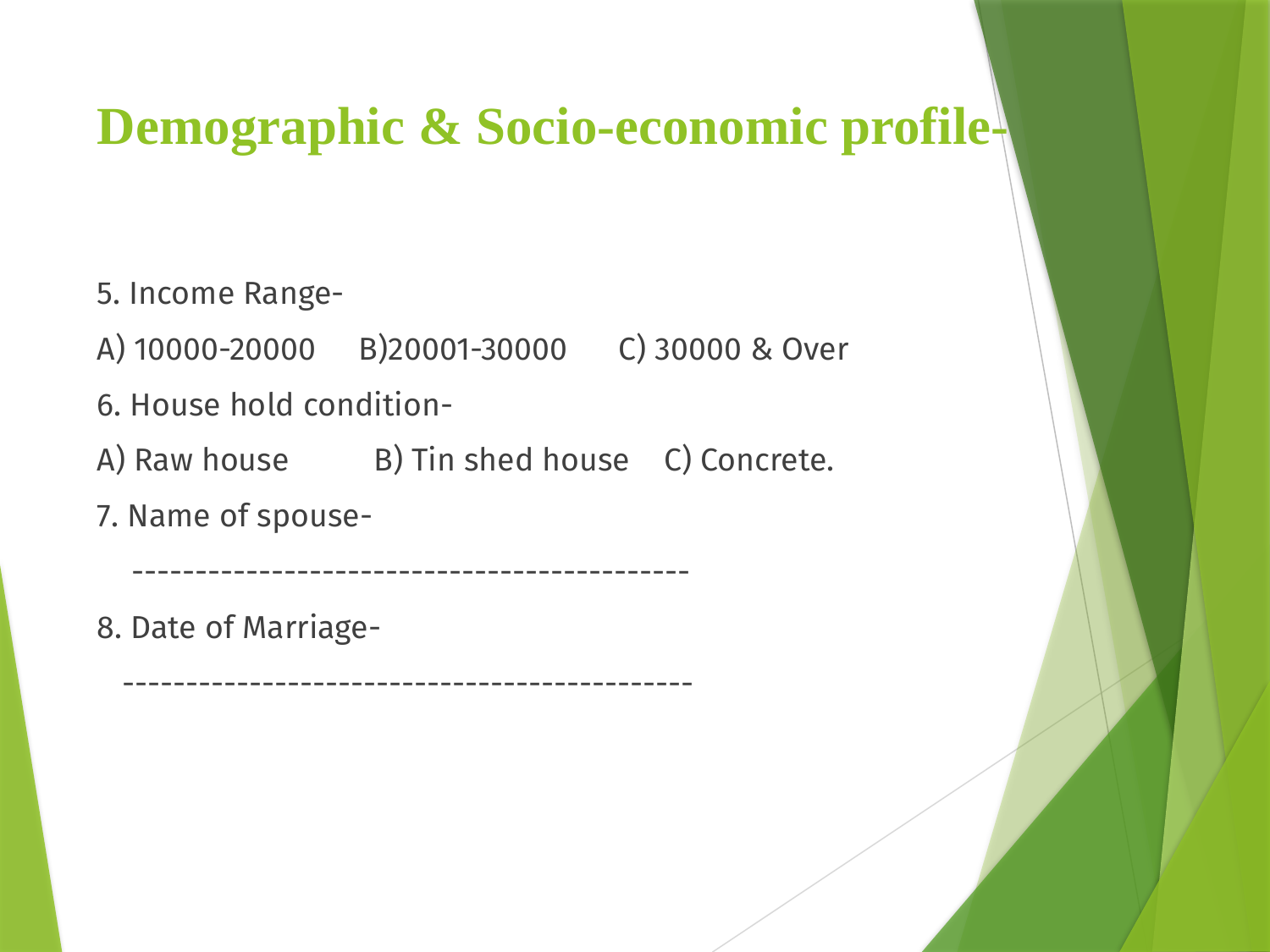

# Demographic & Socio-economic profile-
5. Income Range-
A) 10000-20000     B)20001-30000      C) 30000 & Over
6. House hold condition-
A) Raw house          B) Tin shed house    C) Concrete.
7. Name of spouse-
    --------------------------------------------
8. Date of Marriage-
   ---------------------------------------------